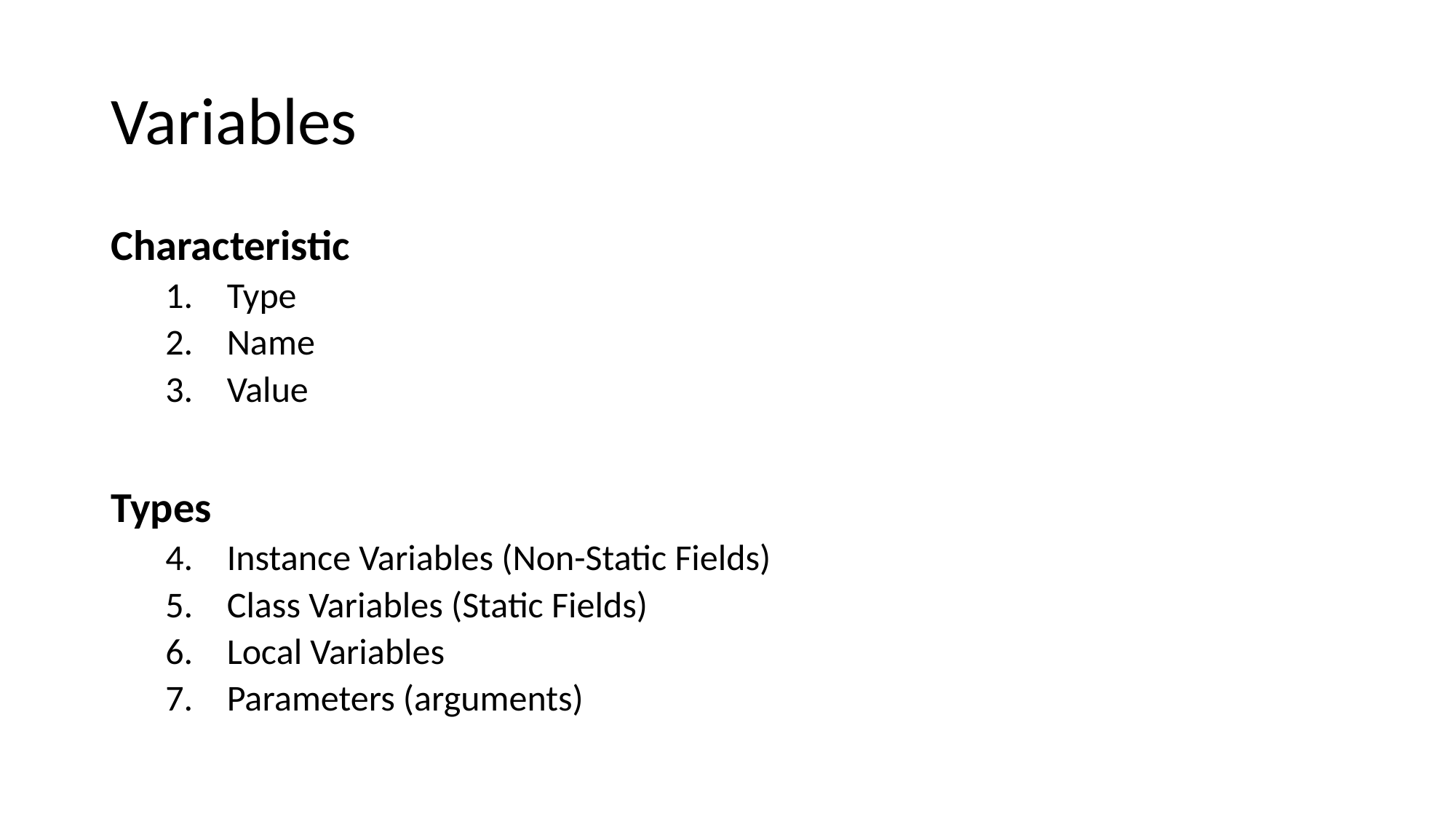

# Variables
Characteristic
Type
Name
Value

Types
Instance Variables (Non-Static Fields)
Class Variables (Static Fields)
Local Variables
Parameters (arguments)